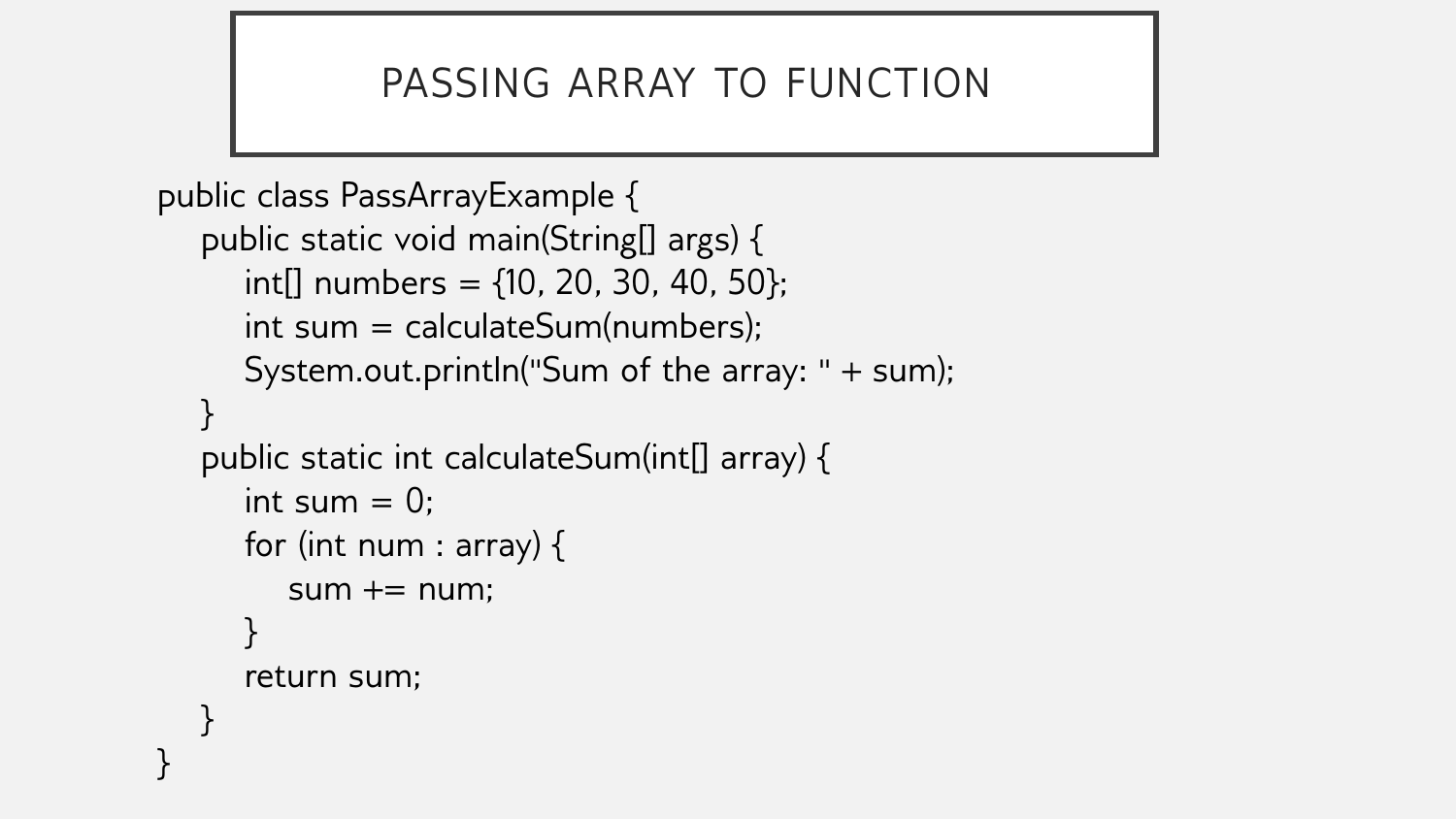

# Passing array to function
public class PassArrayExample {
    public static void main(String[] args) {
        int[] numbers = {10, 20, 30, 40, 50};
        int sum = calculateSum(numbers);
        System.out.println("Sum of the array: " + sum);
    }
    public static int calculateSum(int[] array) {
        int sum = 0;
        for (int num : array) {
            sum += num;
        }
        return sum;
    }
}